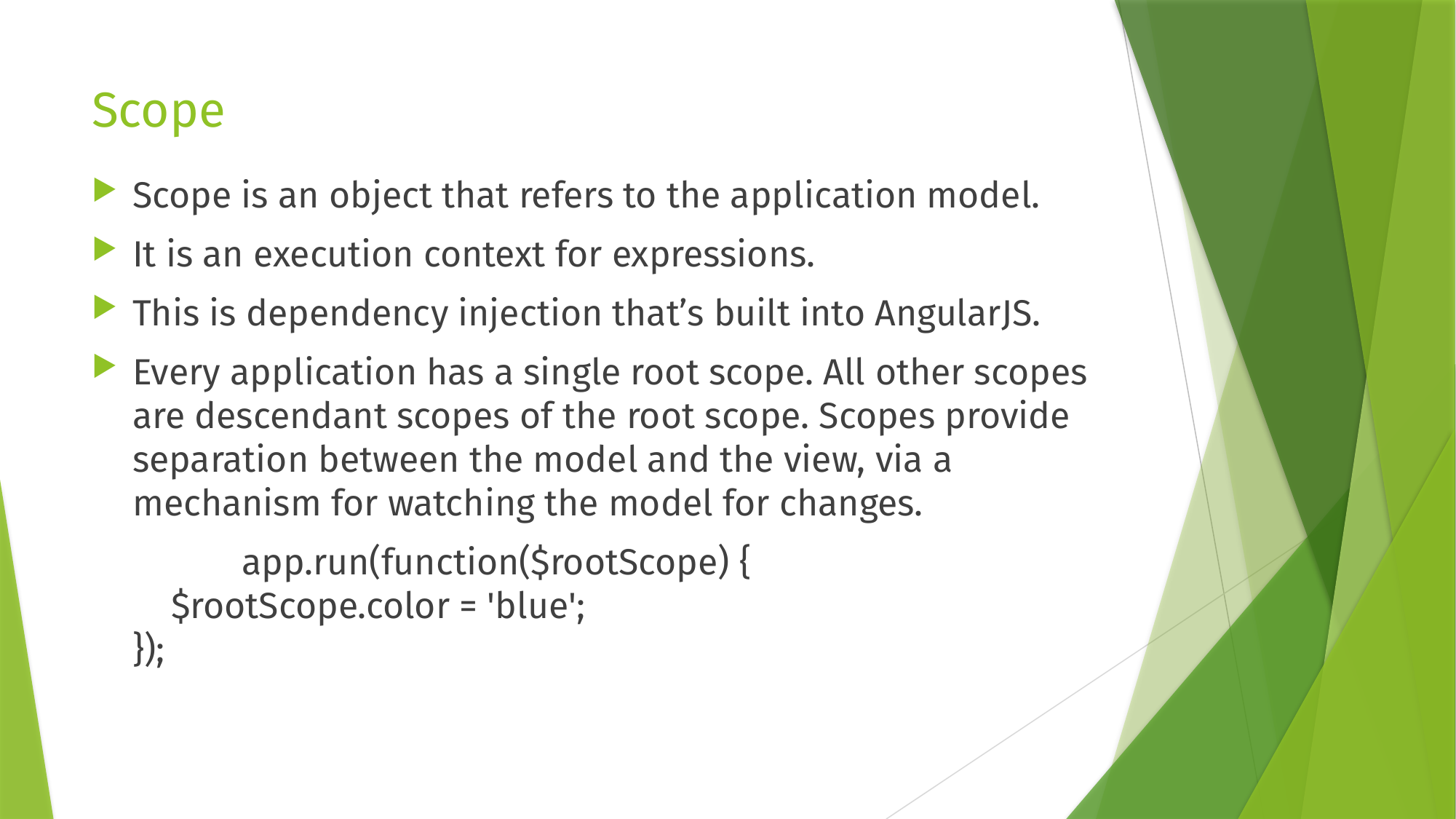

# Scope
Scope is an object that refers to the application model.
It is an execution context for expressions.
This is dependency injection that’s built into AngularJS.
Every application has a single root scope. All other scopes are descendant scopes of the root scope. Scopes provide separation between the model and the view, via a mechanism for watching the model for changes.
		app.run(function($rootScope) {
    $rootScope.color = 'blue';
});